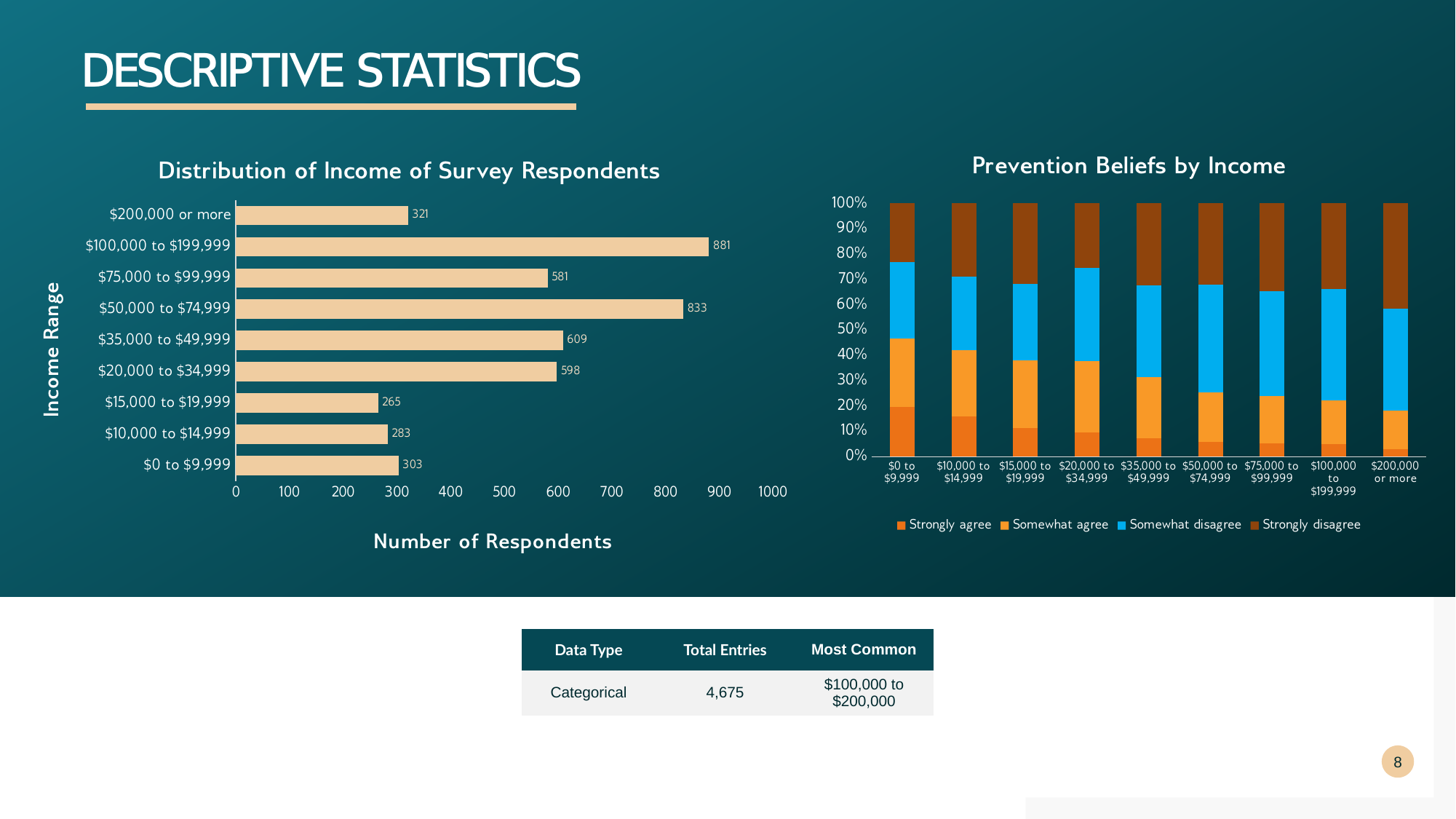

# Descriptive statistics

### Chart: Prevention Beliefs by Income

| Category | Strongly agree | Somewhat agree | Somewhat disagree | Strongly disagree |
|---|---|---|---|---|
| $0 to $9,999 | 59.0 | 82.0 | 92.0 | 70.0 |
| $10,000 to $14,999 | 45.0 | 74.0 | 82.0 | 82.0 |
| $15,000 to $19,999 | 30.0 | 71.0 | 80.0 | 84.0 |
| $20,000 to $34,999 | 58.0 | 167.0 | 221.0 | 152.0 |
| $35,000 to $49,999 | 44.0 | 147.0 | 221.0 | 197.0 |
| $50,000 to $74,999 | 48.0 | 164.0 | 355.0 | 266.0 |
| $75,000 to $99,999 | 31.0 | 108.0 | 240.0 | 202.0 |
| $100,000 to $199,999 | 44.0 | 151.0 | 388.0 | 298.0 |
| $200,000 or more | 9.0 | 49.0 | 130.0 | 133.0 |

### Chart: Distribution of Income of Survey Respondents

| Category | Total |
|---|---|
| $0 to $9,999 | 303.0 |
| $10,000 to $14,999 | 283.0 |
| $15,000 to $19,999 | 265.0 |
| $20,000 to $34,999 | 598.0 |
| $35,000 to $49,999 | 609.0 |
| $50,000 to $74,999 | 833.0 |
| $75,000 to $99,999 | 581.0 |
| $100,000 to $199,999 | 881.0 |
| $200,000 or more | 321.0 |
| Data Type | Total Entries | Most Common |
| --- | --- | --- |
| Categorical | 4,675 | $100,000 to $200,000 |
8